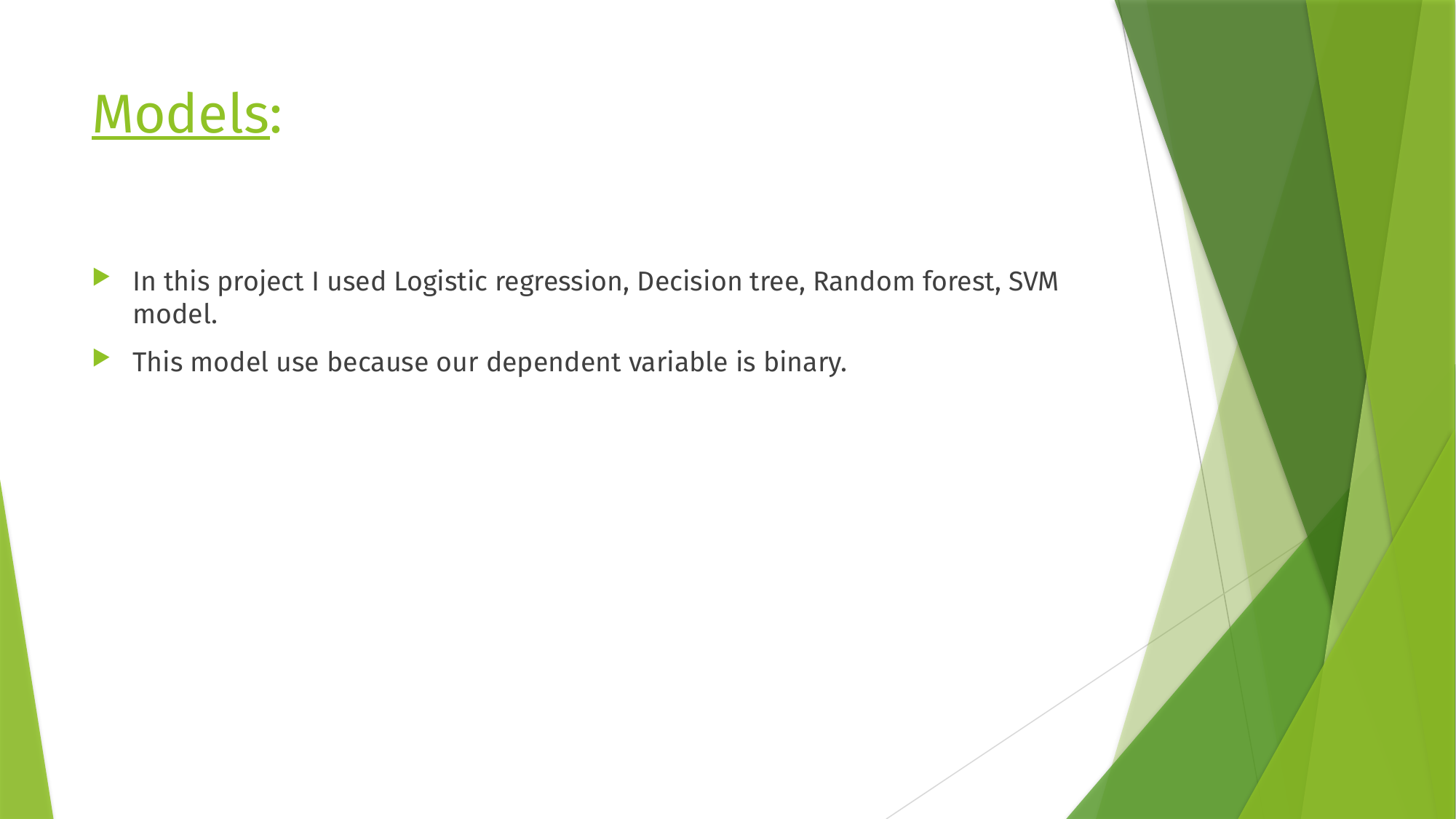

# Models:
In this project I used Logistic regression, Decision tree, Random forest, SVM model.
This model use because our dependent variable is binary.